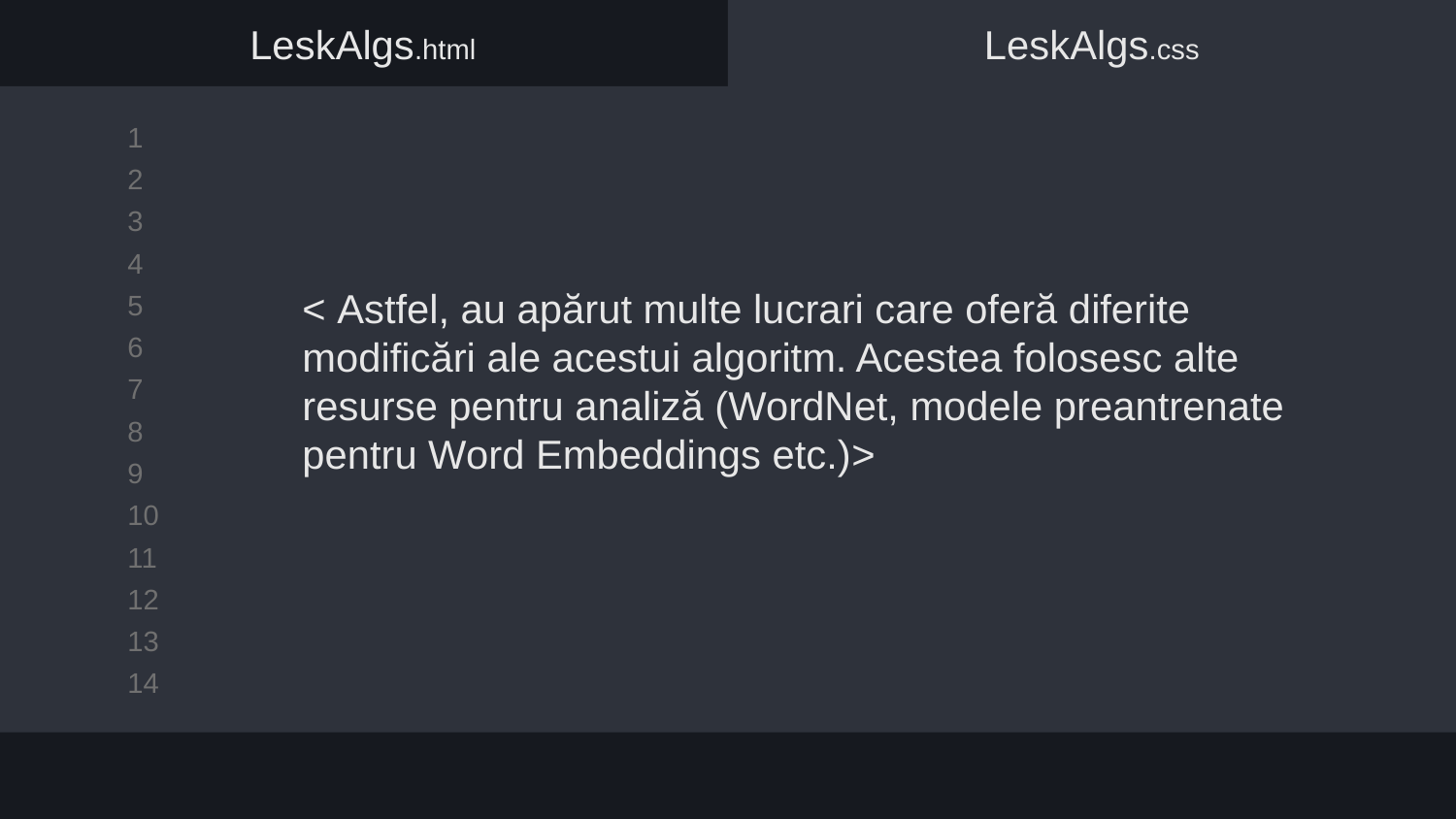

LeskAlgs.html
LeskAlgs.css
< Astfel, au apărut multe lucrari care oferă diferite modificări ale acestui algoritm. Acestea folosesc alte resurse pentru analiză (WordNet, modele preantrenate pentru Word Embeddings etc.)>